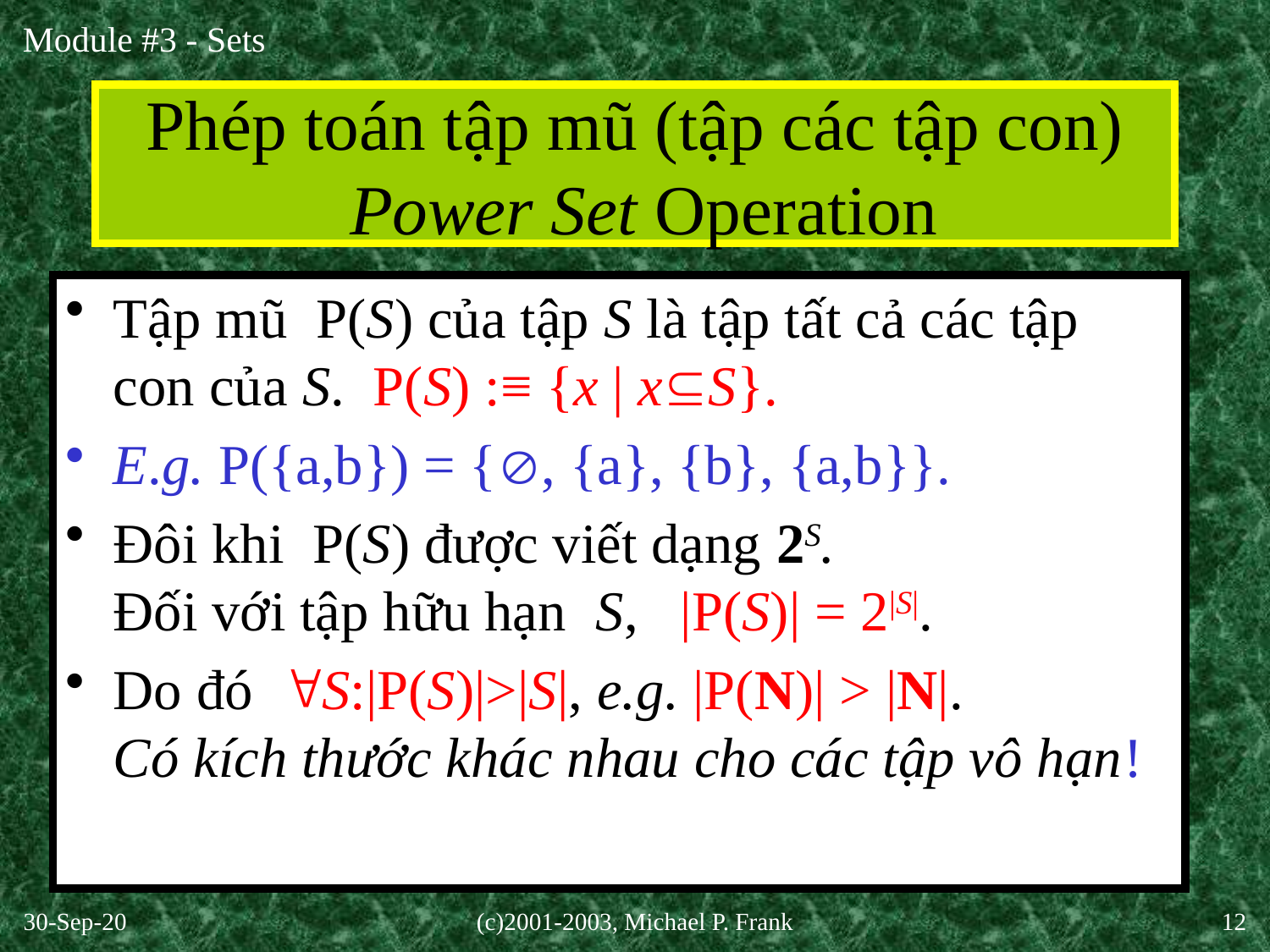

# Phép toán tập mũ (tập các tập con) Power Set Operation
Tập mũ  P(S) của tập S là tập tất cả các tập con của S.  P(S) :≡ {x | x⊆S}.
E.g. P({a,b}) = {∅, {a}, {b}, {a,b}}.
Đôi khi  P(S) được viết dạng 2S.
Đối với tập hữu hạn  S,   |P(S)| = 2|S|.
Do đó  ∀S:|P(S)|>|S|, e.g. |P(N)| > |N|.
Có kích thước khác nhau cho các tập vô hạn!
30-Sep-20
(c)2001-2003, Michael P. Frank
12